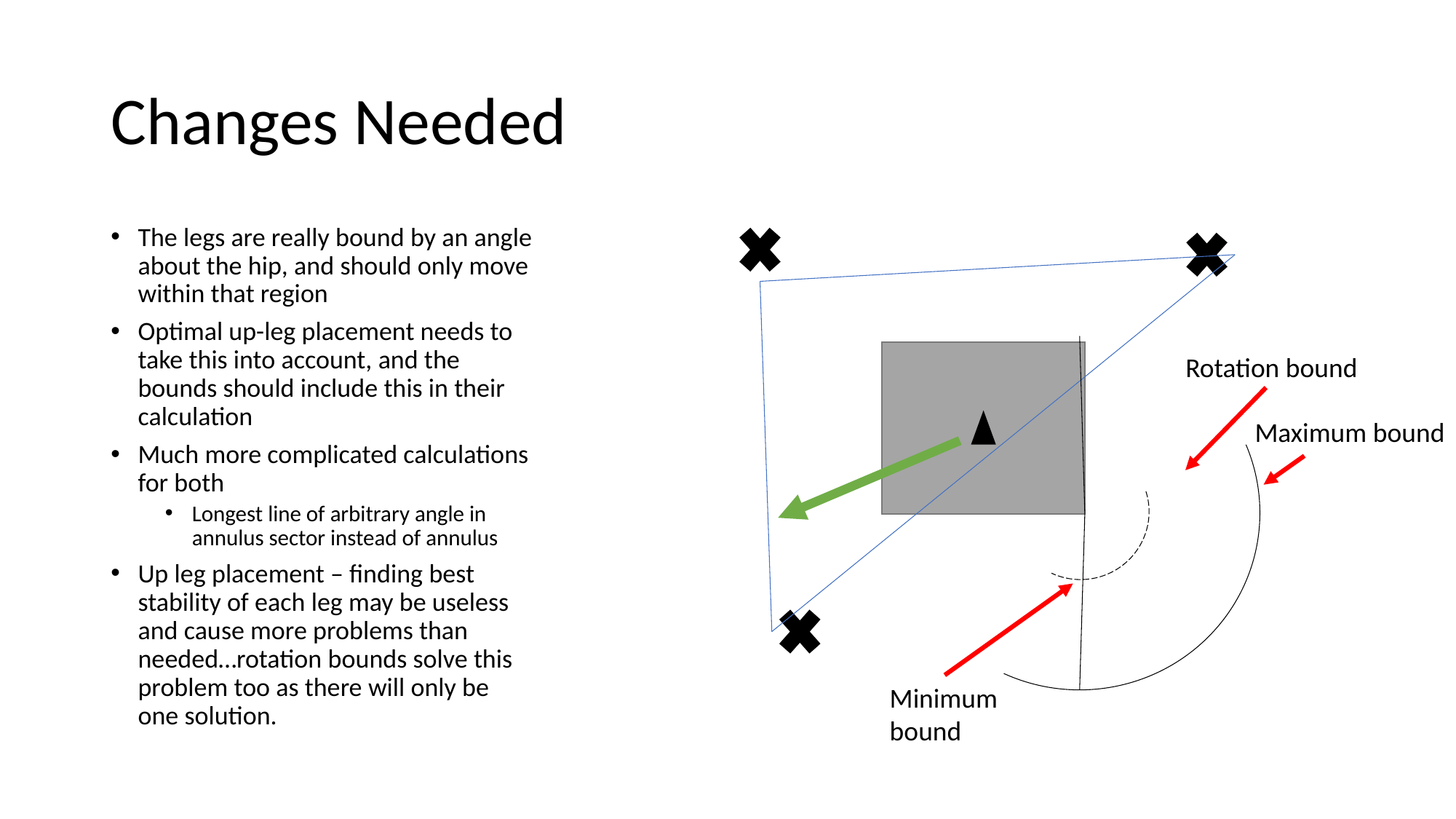

# Changes Needed
The legs are really bound by an angle about the hip, and should only move within that region
Optimal up-leg placement needs to take this into account, and the bounds should include this in their calculation
Much more complicated calculations for both
Longest line of arbitrary angle in annulus sector instead of annulus
Up leg placement – finding best stability of each leg may be useless and cause more problems than needed…rotation bounds solve this problem too as there will only be one solution.

Rotation bound
Maximum bound

Minimum bound